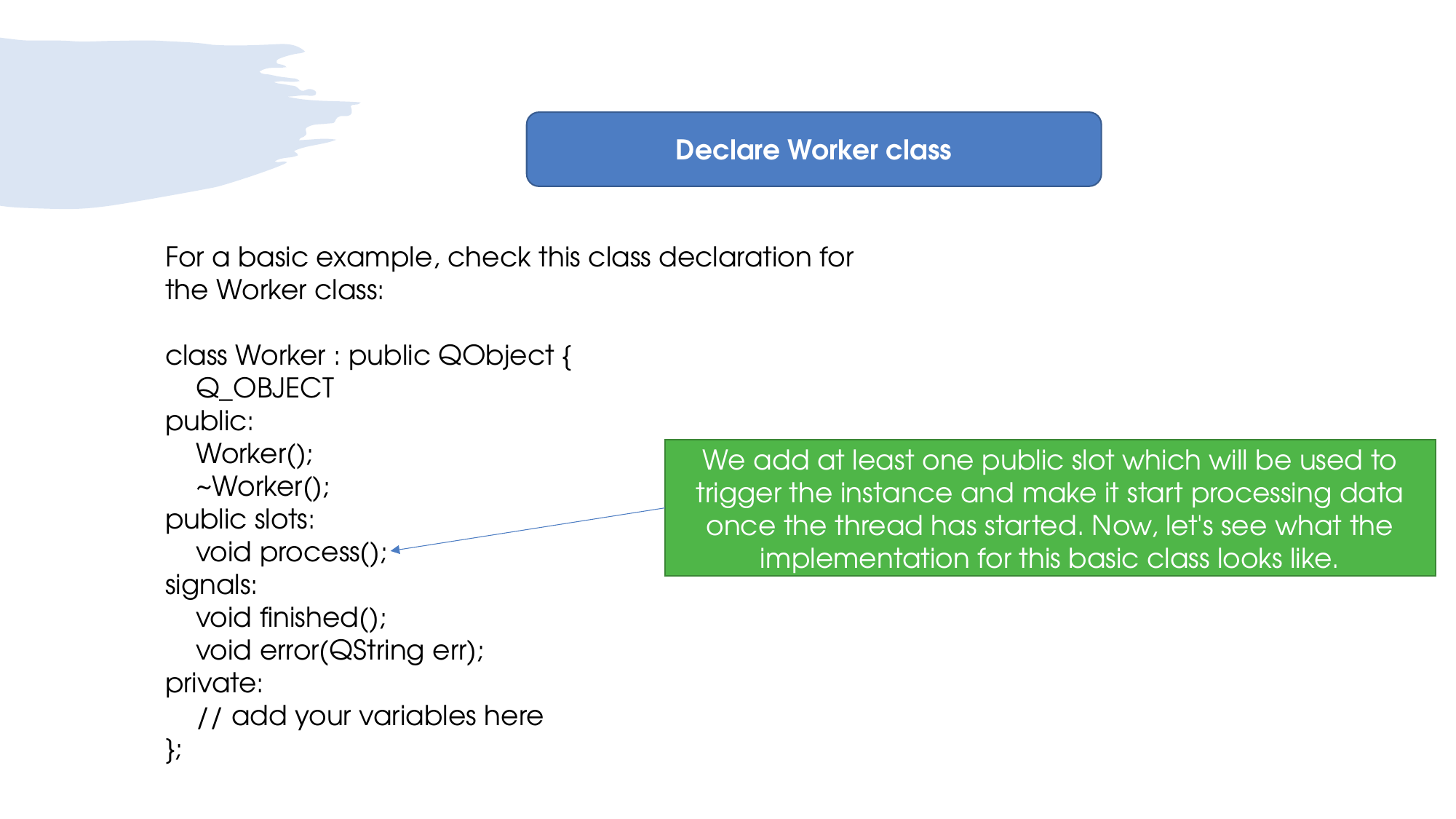

Declare Worker class

For a basic example, check this class declaration for the Worker class:

class Worker : public QObject {
    Q_OBJECT
public:
    Worker();
    ~Worker();
public slots:
    void process();
signals:
    void finished();
    void error(QString err);
private:
    // add your variables here
};
We add at least one public slot which will be used to trigger the instance and make it start processing data once the thread has started. Now, let's see what the implementation for this basic class looks like.